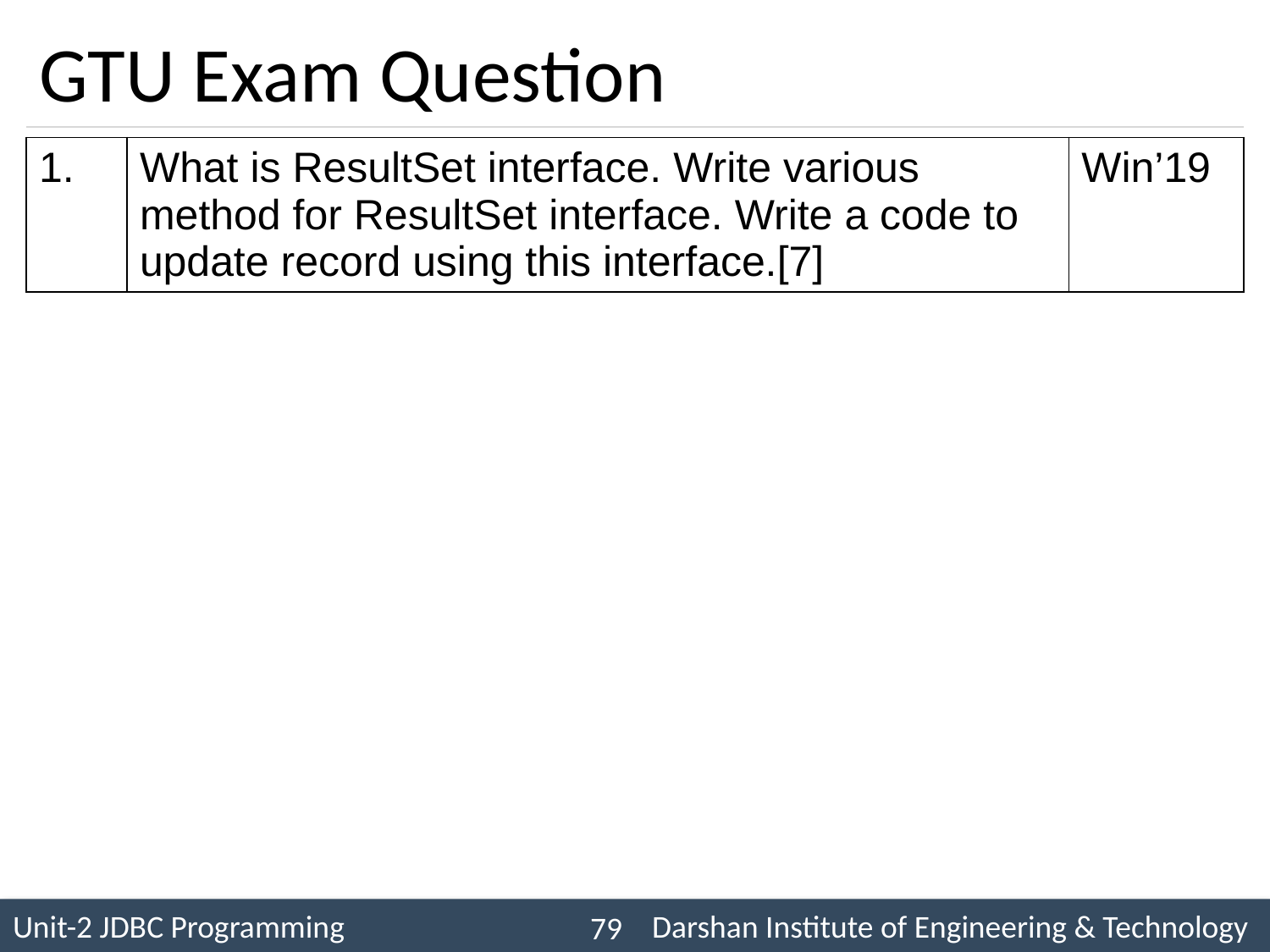

# GTU Exam Question
| 1. | What is ResultSet interface. Write various method for ResultSet interface. Write a code to update record using this interface.[7] | Win’19 |
| --- | --- | --- |
79